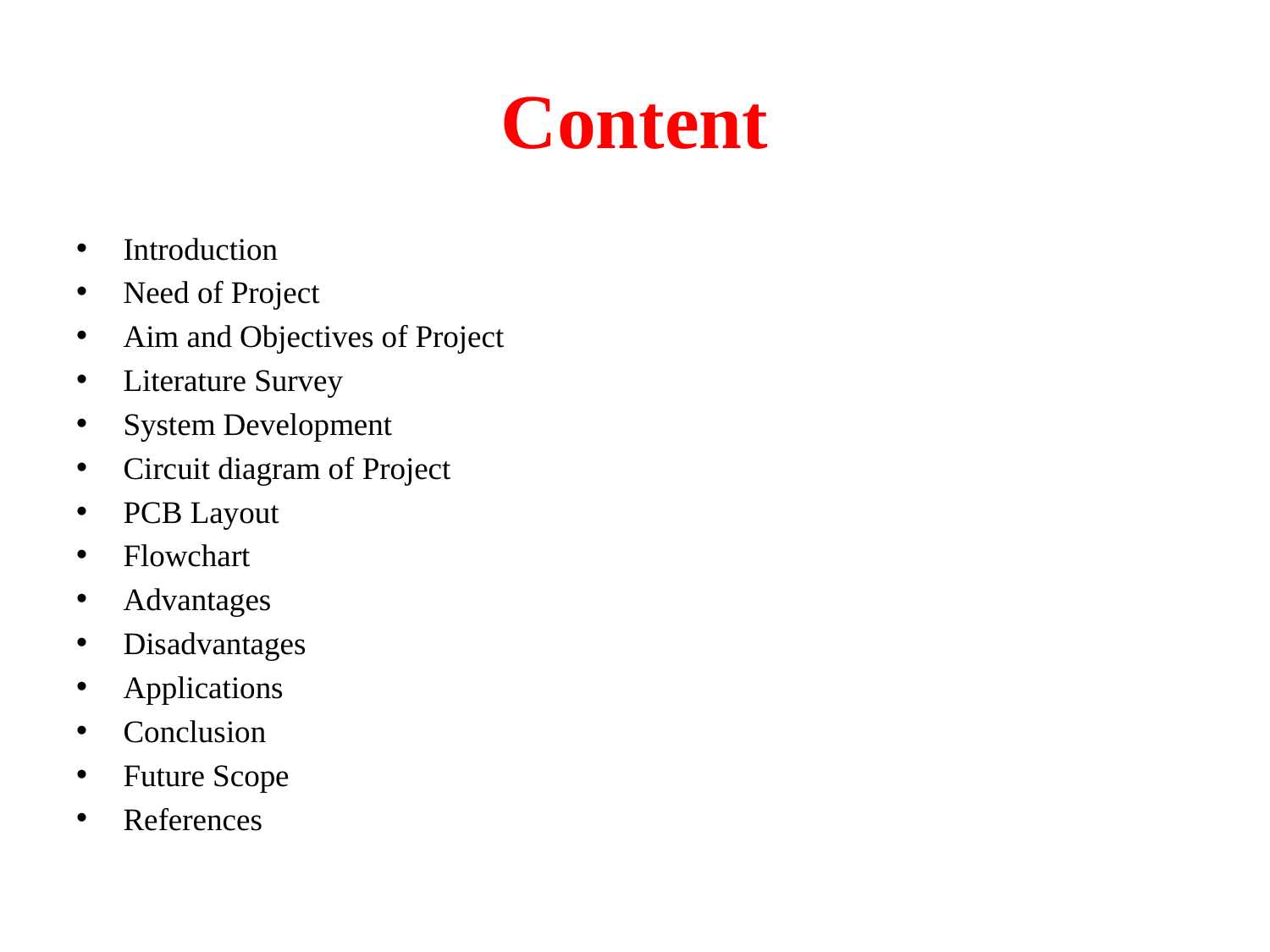

# Content
Introduction
Need of Project
Aim and Objectives of Project
Literature Survey
System Development
Circuit diagram of Project
PCB Layout
Flowchart
Advantages
Disadvantages
Applications
Conclusion
Future Scope
References